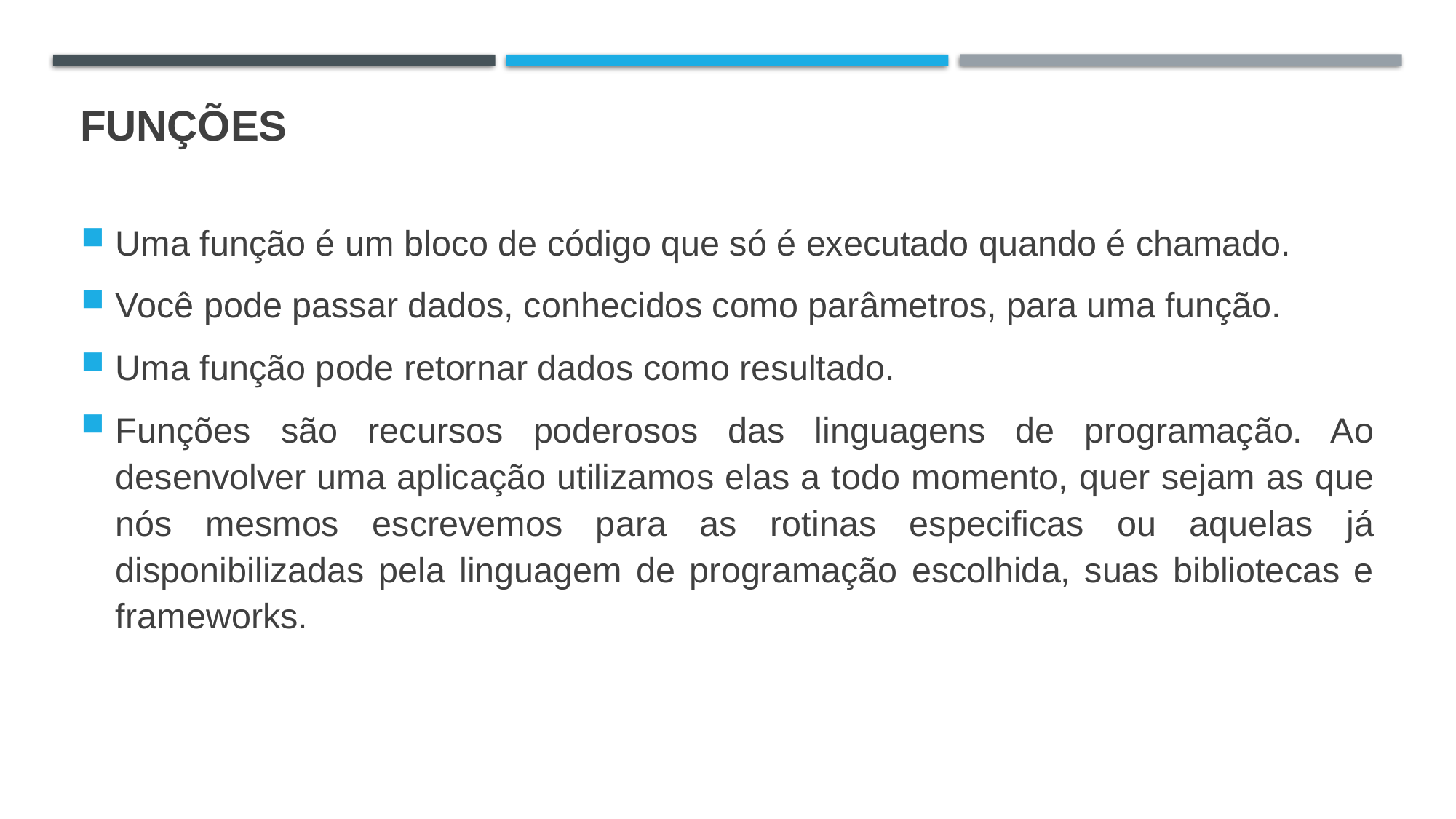

# FUNÇÕES
Uma função é um bloco de código que só é executado quando é chamado.
Você pode passar dados, conhecidos como parâmetros, para uma função.
Uma função pode retornar dados como resultado.
Funções são recursos poderosos das linguagens de programação. Ao desenvolver uma aplicação utilizamos elas a todo momento, quer sejam as que nós mesmos escrevemos para as rotinas especificas ou aquelas já disponibilizadas pela linguagem de programação escolhida, suas bibliotecas e frameworks.